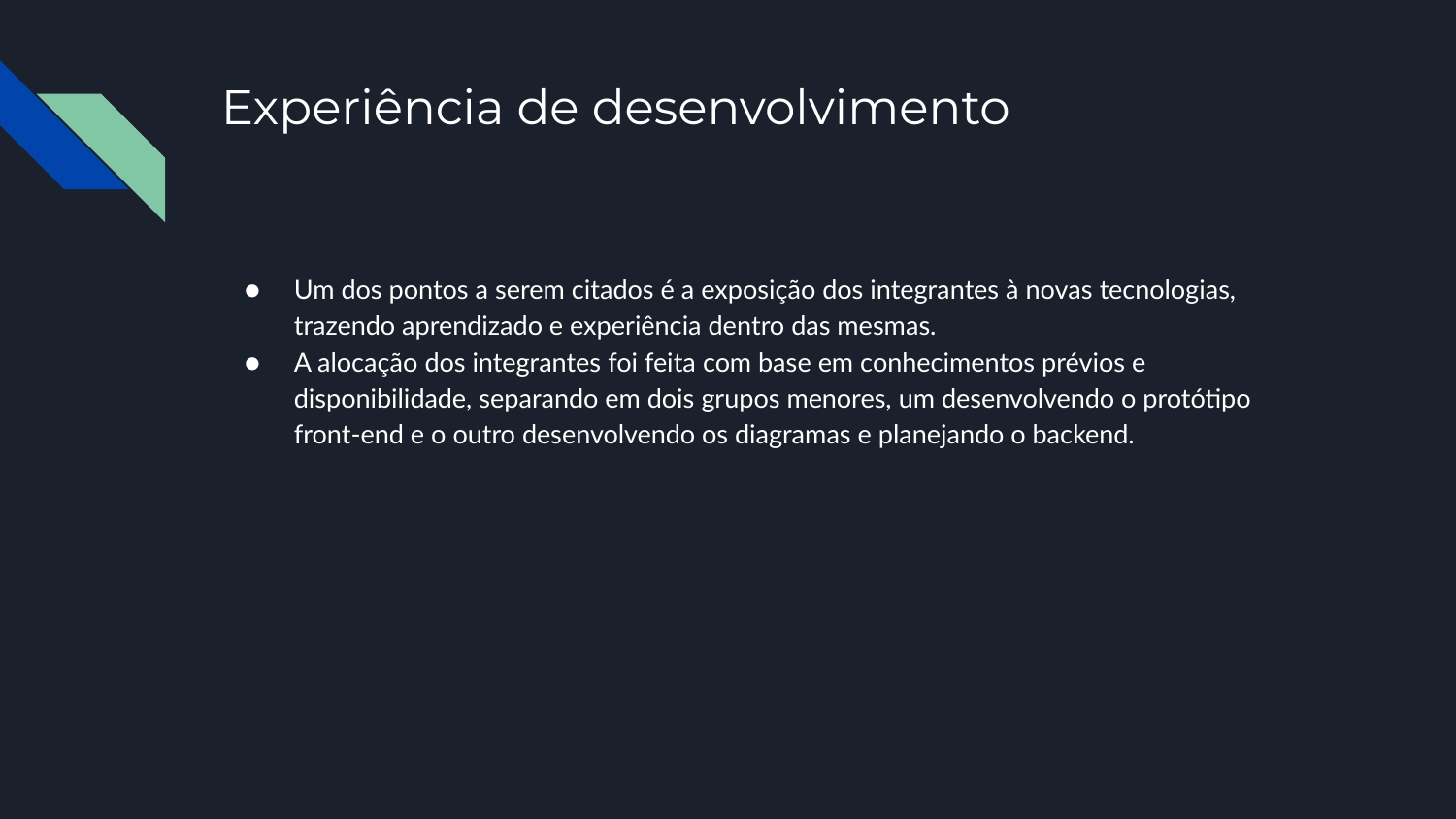

# Experiência de desenvolvimento
Um dos pontos a serem citados é a exposição dos integrantes à novas tecnologias, trazendo aprendizado e experiência dentro das mesmas.
A alocação dos integrantes foi feita com base em conhecimentos prévios e disponibilidade, separando em dois grupos menores, um desenvolvendo o protótipo front-end e o outro desenvolvendo os diagramas e planejando o backend.